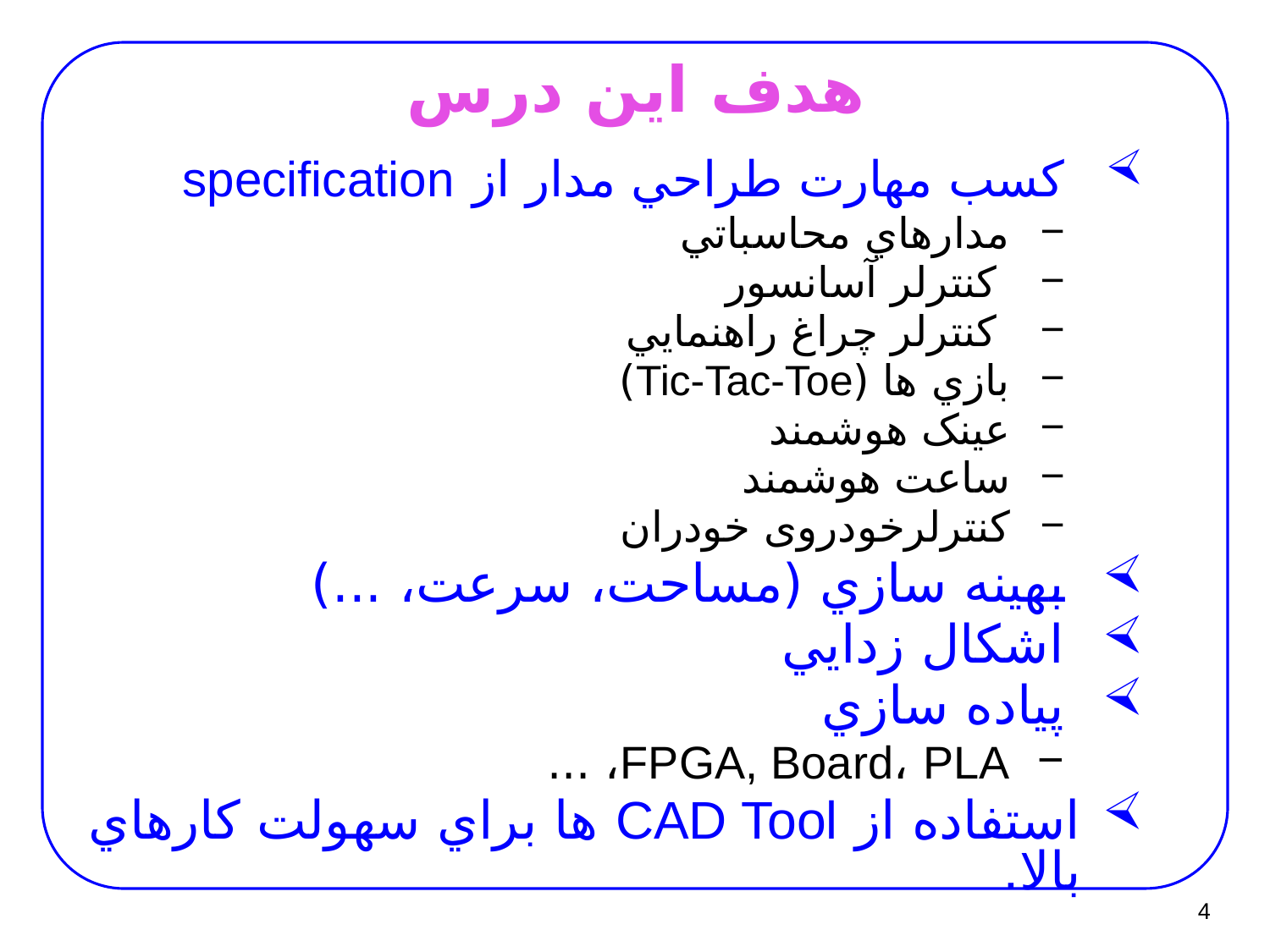

# هدف اين درس
 کسب مهارت طراحي مدار از specification
مدارهاي محاسباتي
 کنترلر آسانسور
 کنترلر چراغ راهنمايي
بازي ها (Tic-Tac-Toe)
عينک هوشمند
ساعت هوشمند
کنترلرخودروی خودران
 بهينه سازي (مساحت، سرعت، ...)
 اشکال زدايي
 پياده سازي
FPGA, Board، PLA، ...
استفاده از CAD Tool ها براي سهولت کارهاي بالا.
4